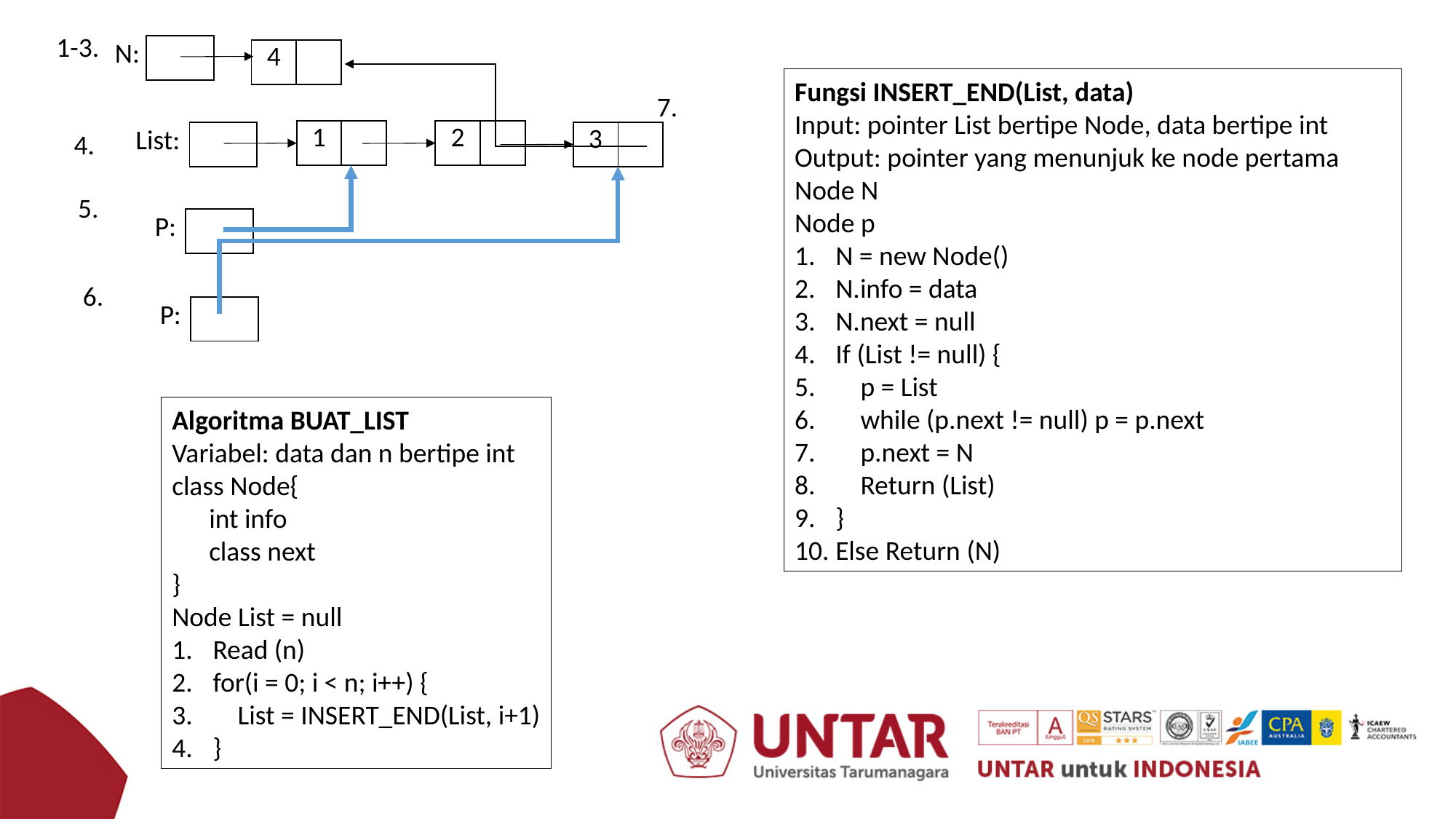

1-3.
N:
|  |
| --- |
| 4 |  |
| --- | --- |
Fungsi INSERT_END(List, data)
Input: pointer List bertipe Node, data bertipe int
Output: pointer yang menunjuk ke node pertama
Node N
Node p
N = new Node()
N.info = data
N.next = null
If (List != null) {
    p = List
    while (p.next != null) p = p.next
    p.next = N
    Return (List)
}
Else Return (N)
7.
List:
| 1 |  |
| --- | --- |
| 2 |  |
| --- | --- |
4.
|  |
| --- |
| 3 |  |
| --- | --- |
5.
P:
|  |
| --- |
6.
P:
|  |
| --- |
Algoritma BUAT_LIST
Variabel: data dan n bertipe int
class Node{
      int info
      class next
}
Node List = null
Read (n)
for(i = 0; i < n; i++) {
    List = INSERT_END(List, i+1)
}